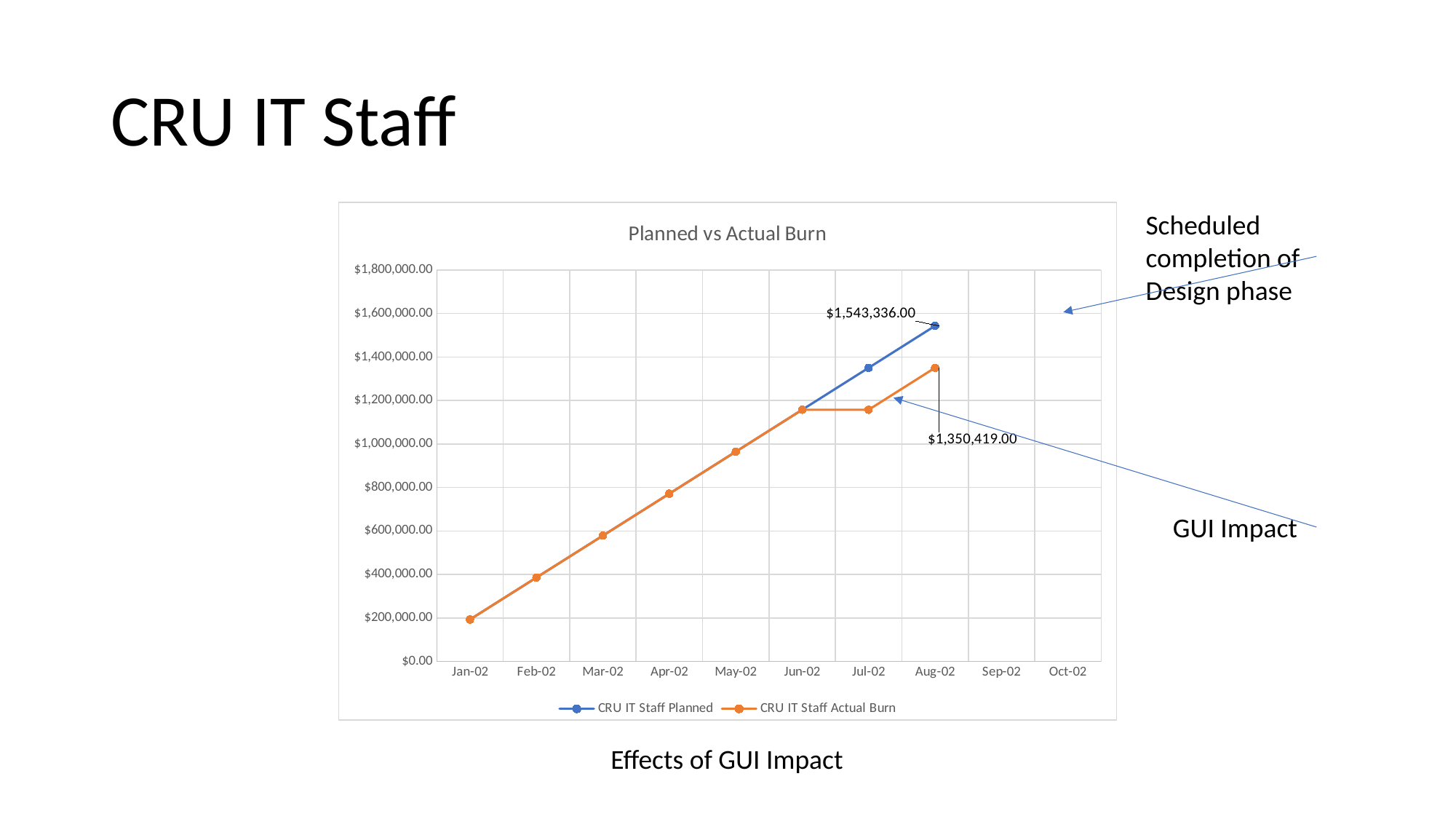

# CRU IT Staff

[unsupported chart]

Scheduled completion of Design phase
GUI Impact
Effects of GUI Impact